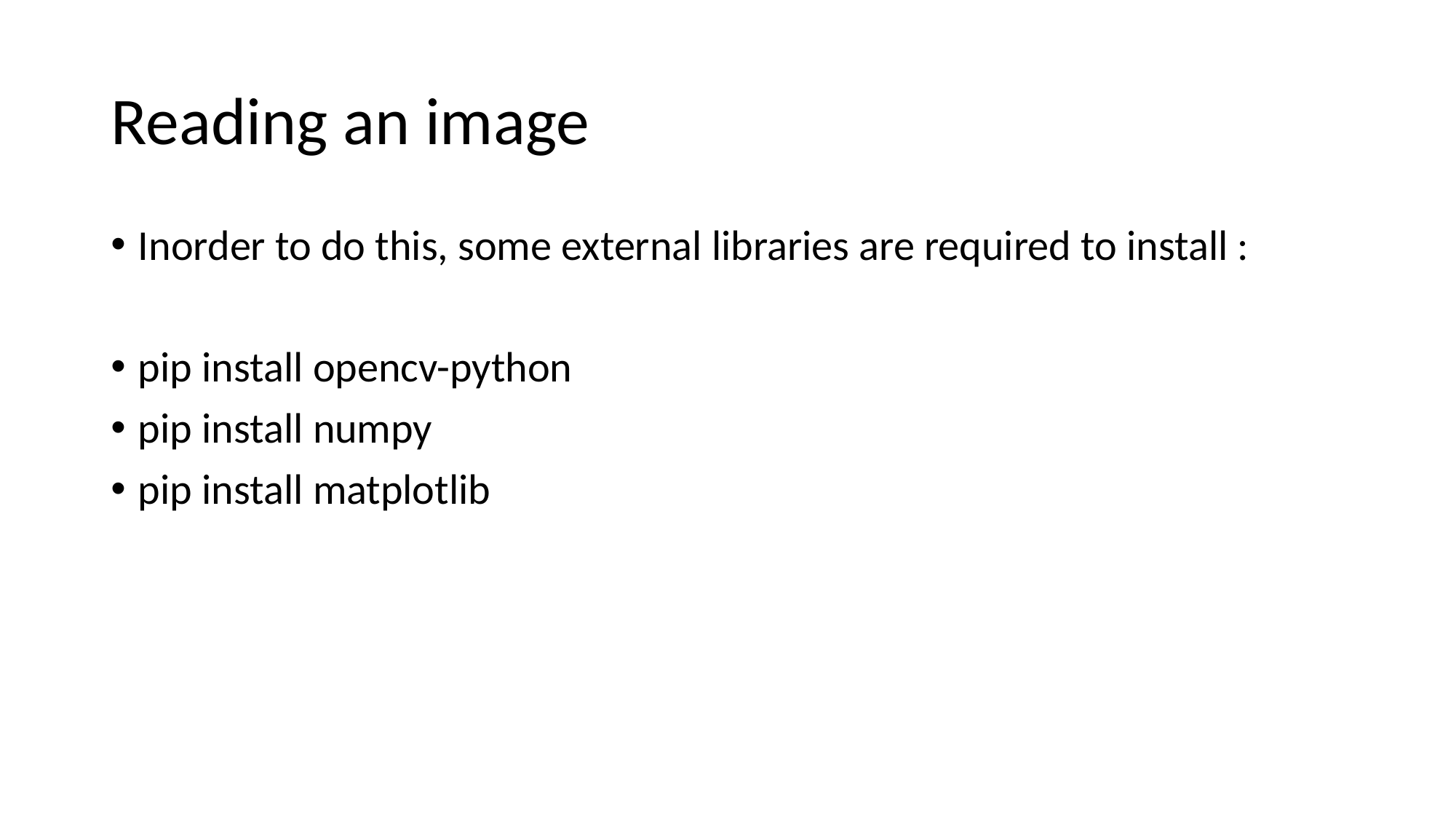

# Reading an image
Inorder to do this, some external libraries are required to install :

pip install opencv-python
pip install numpy
pip install matplotlib